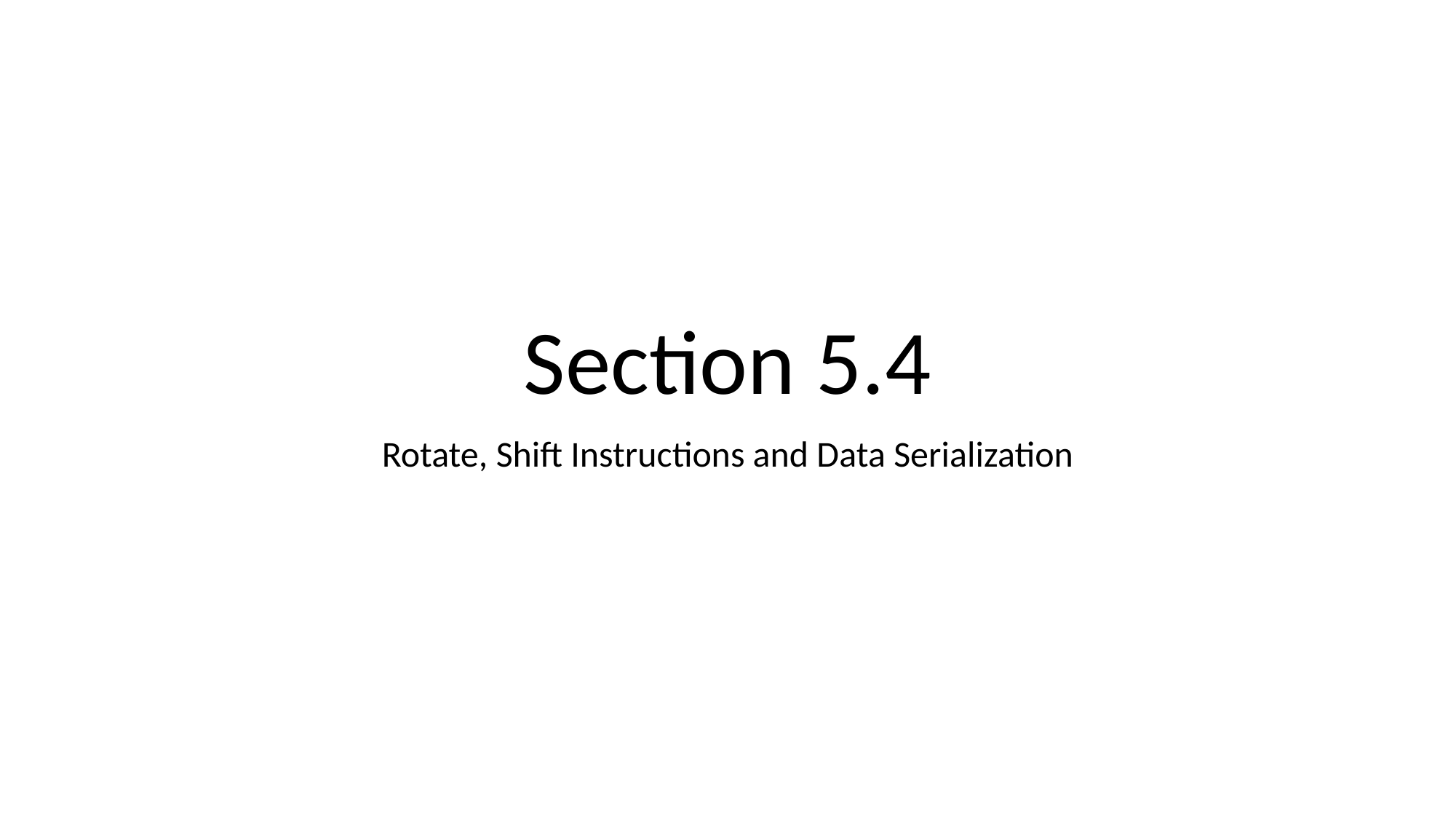

# Section 5.4
Rotate, Shift Instructions and Data Serialization